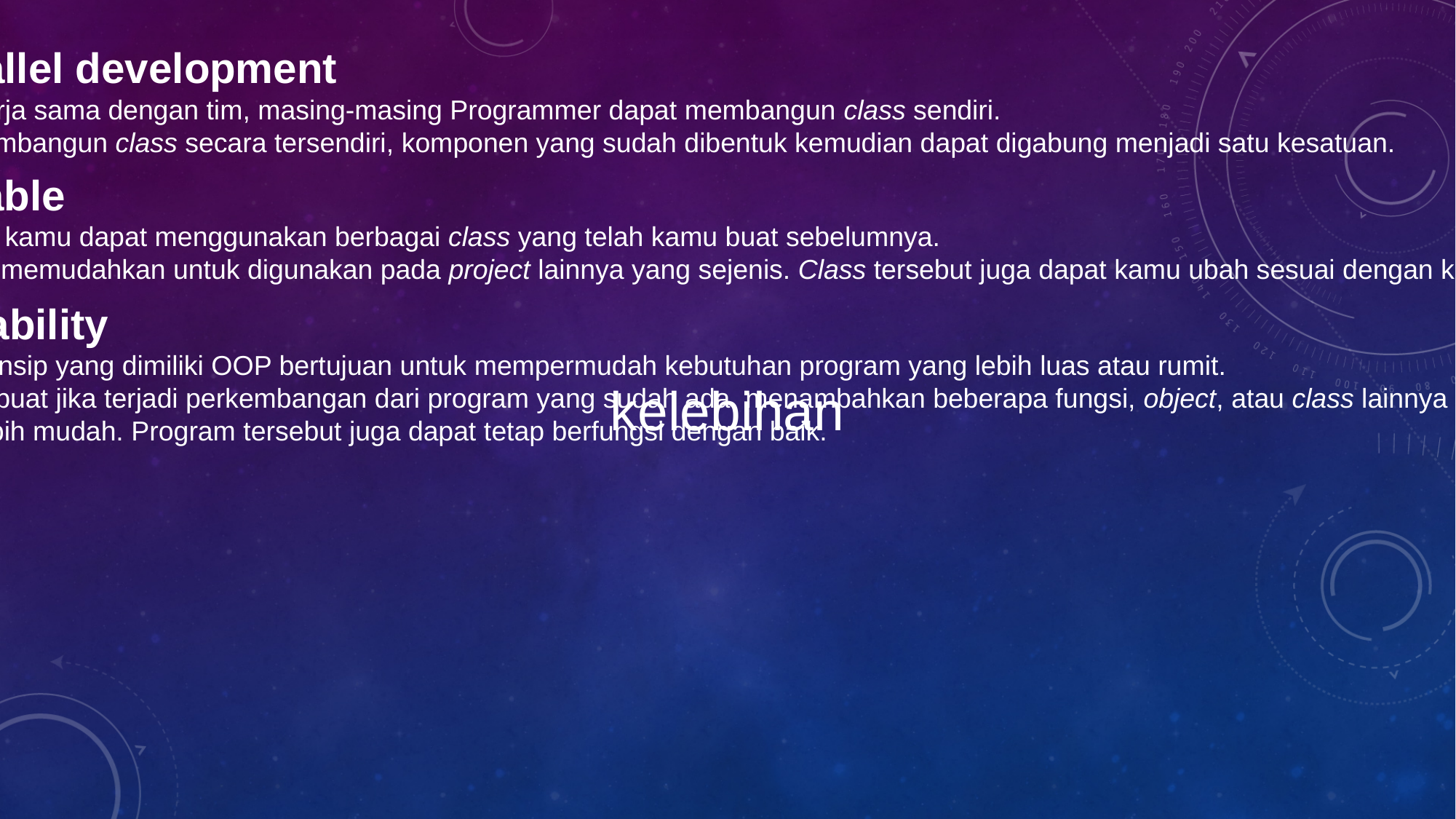

1.  Parallel development
Ketika bekerja sama dengan tim, masing-masing Programmer dapat membangun class sendiri.
Dengan membangun class secara tersendiri, komponen yang sudah dibentuk kemudian dapat digabung menjadi satu kesatuan.
2. Reusable
Dengan OOP, kamu dapat menggunakan berbagai class yang telah kamu buat sebelumnya.
Ini tentu akan memudahkan untuk digunakan pada project lainnya yang sejenis. Class tersebut juga dapat kamu ubah sesuai dengan kebutuhan.
3. Scalability
Berbagai prinsip yang dimiliki OOP bertujuan untuk mempermudah kebutuhan program yang lebih luas atau rumit.
Hal ini membuat jika terjadi perkembangan dari program yang sudah ada, menambahkan beberapa fungsi, object, atau class lainnya
akan jadi lebih mudah. Program tersebut juga dapat tetap berfungsi dengan baik.
kelebihan